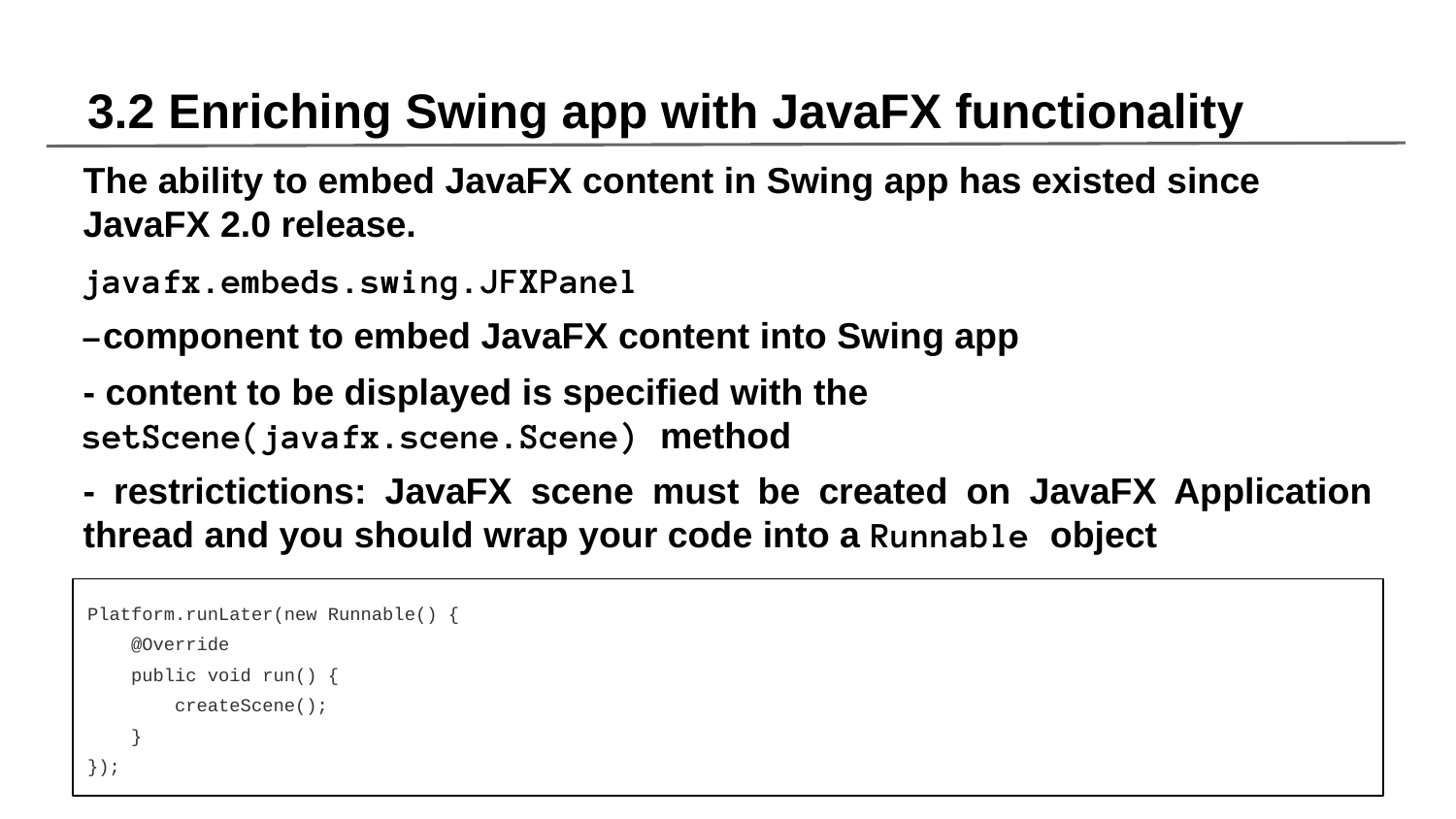

# 3.2 Enriching Swing app with JavaFX functionality
The ability to embed JavaFX content in Swing app has existed since JavaFX 2.0 release.
javafx.embeds.swing.JFXPanel
-component to embed JavaFX content into Swing app
- content to be displayed is specified with the setScene(javafx.scene.Scene) method
- restrictictions: JavaFX scene must be created on JavaFX Application thread and you should wrap your code into a Runnable object

Platform.runLater(new Runnable() {
    @Override
    public void run() {
        createScene();
    }
});